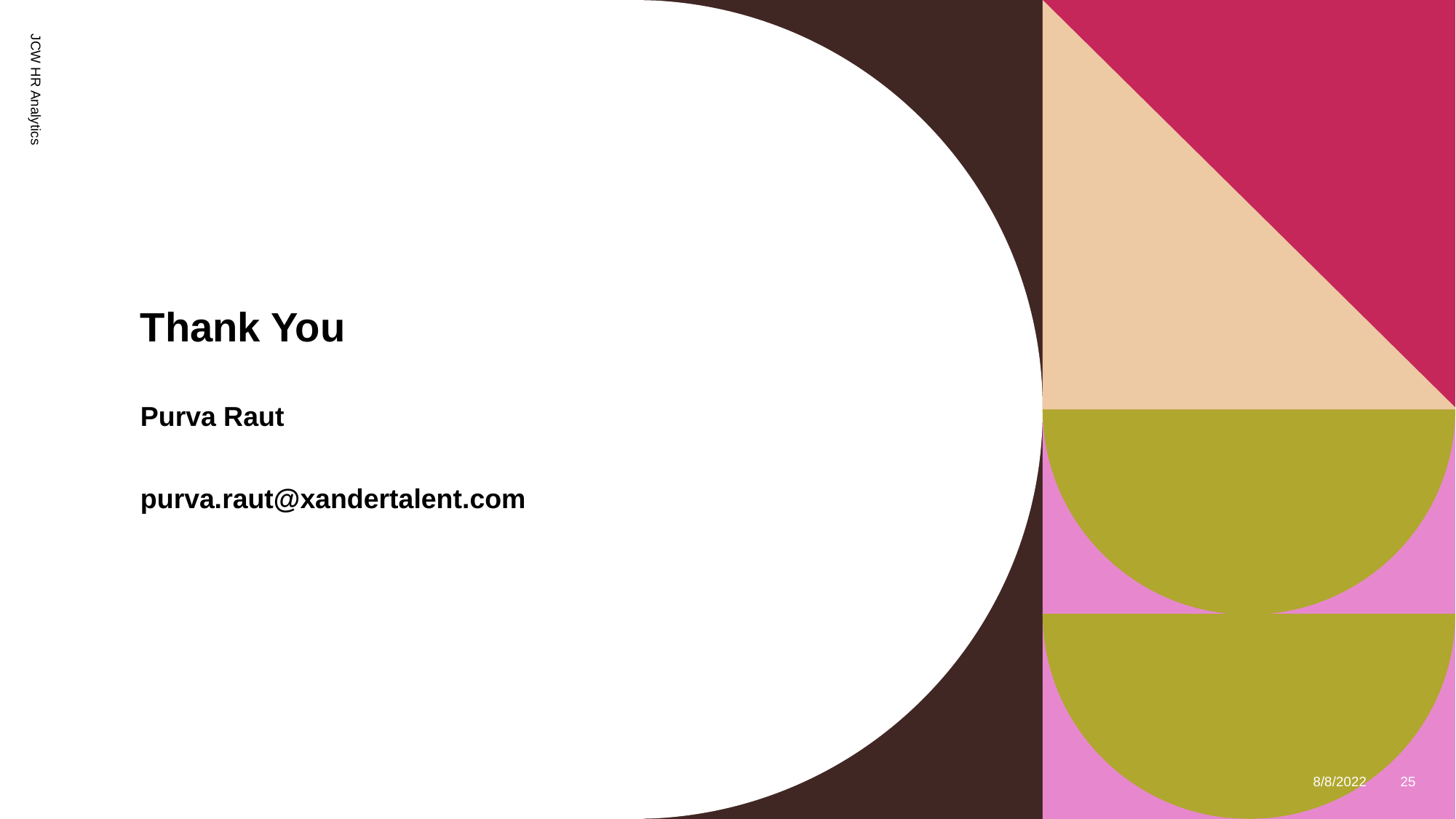

# Thank You Purva Raut purva.raut@xandertalent.com
JCW HR Analytics

8/8/2022
25